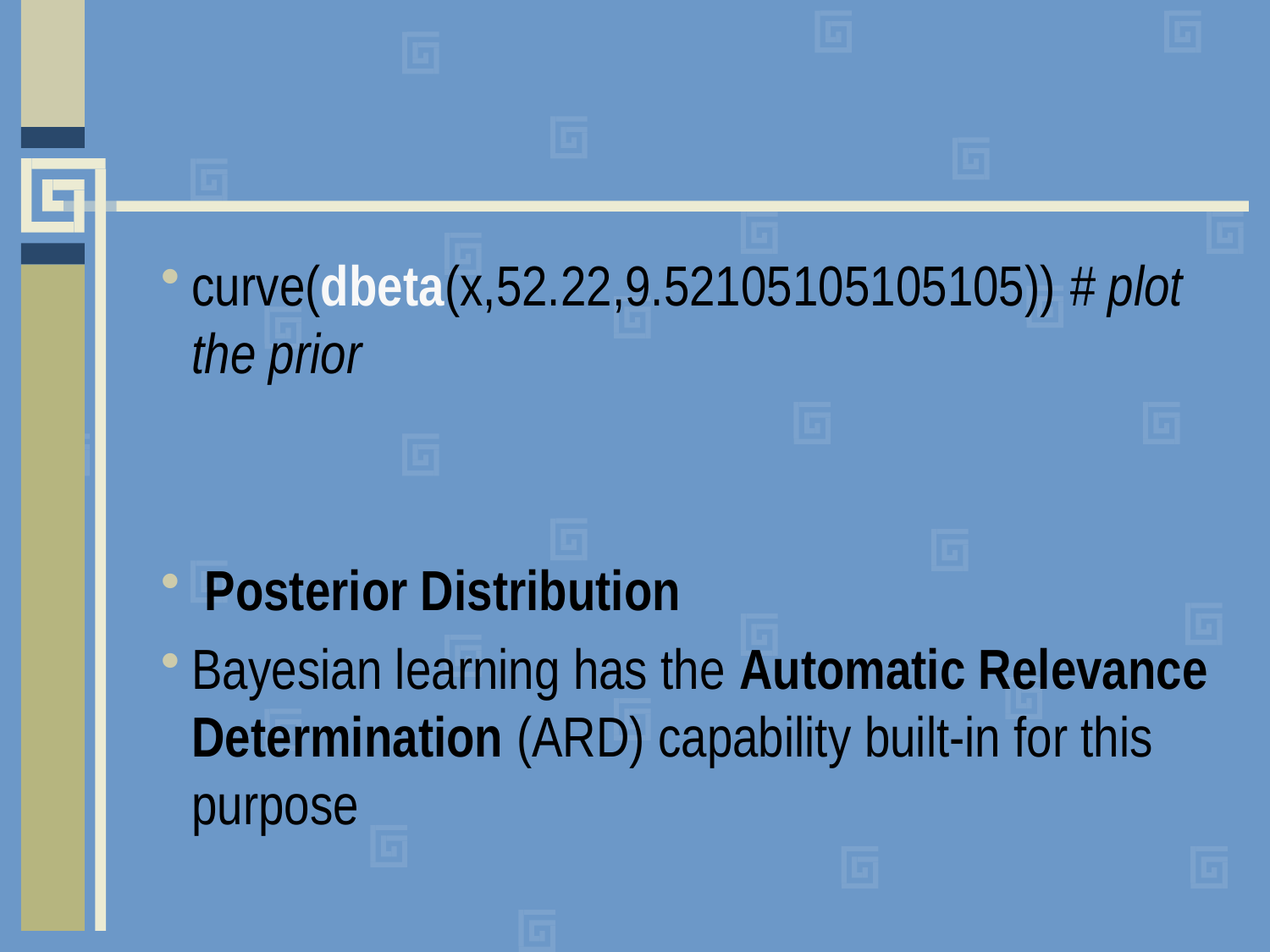

#
curve(dbeta(x,52.22,9.52105105105105)) # plot the prior

 Posterior Distribution
Bayesian learning has the Automatic Relevance Determination (ARD) capability built-in for this purpose